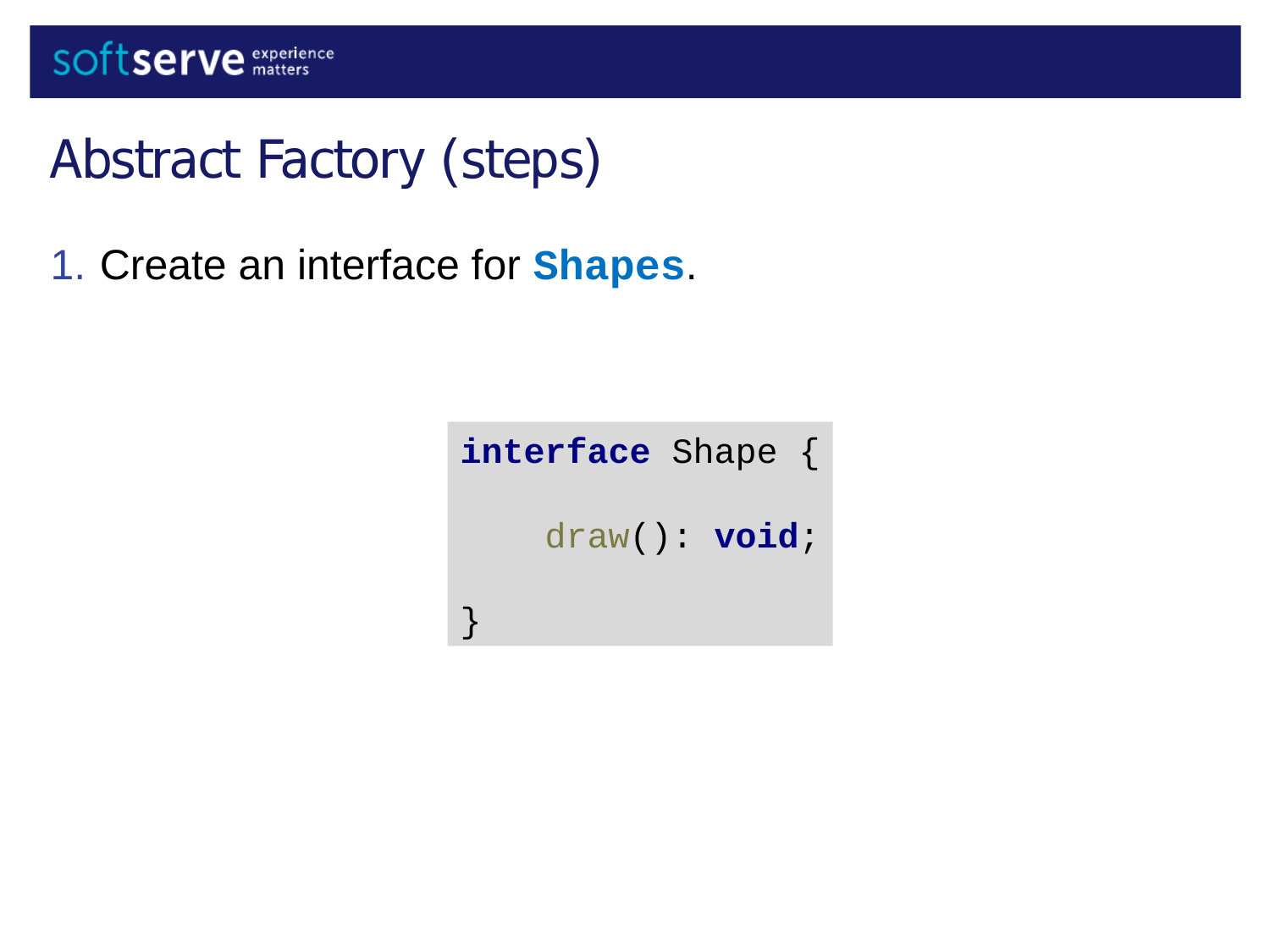

Abstract Factory (steps)
Create an interface for Shapes.

interface Shape {
    draw(): void;
}